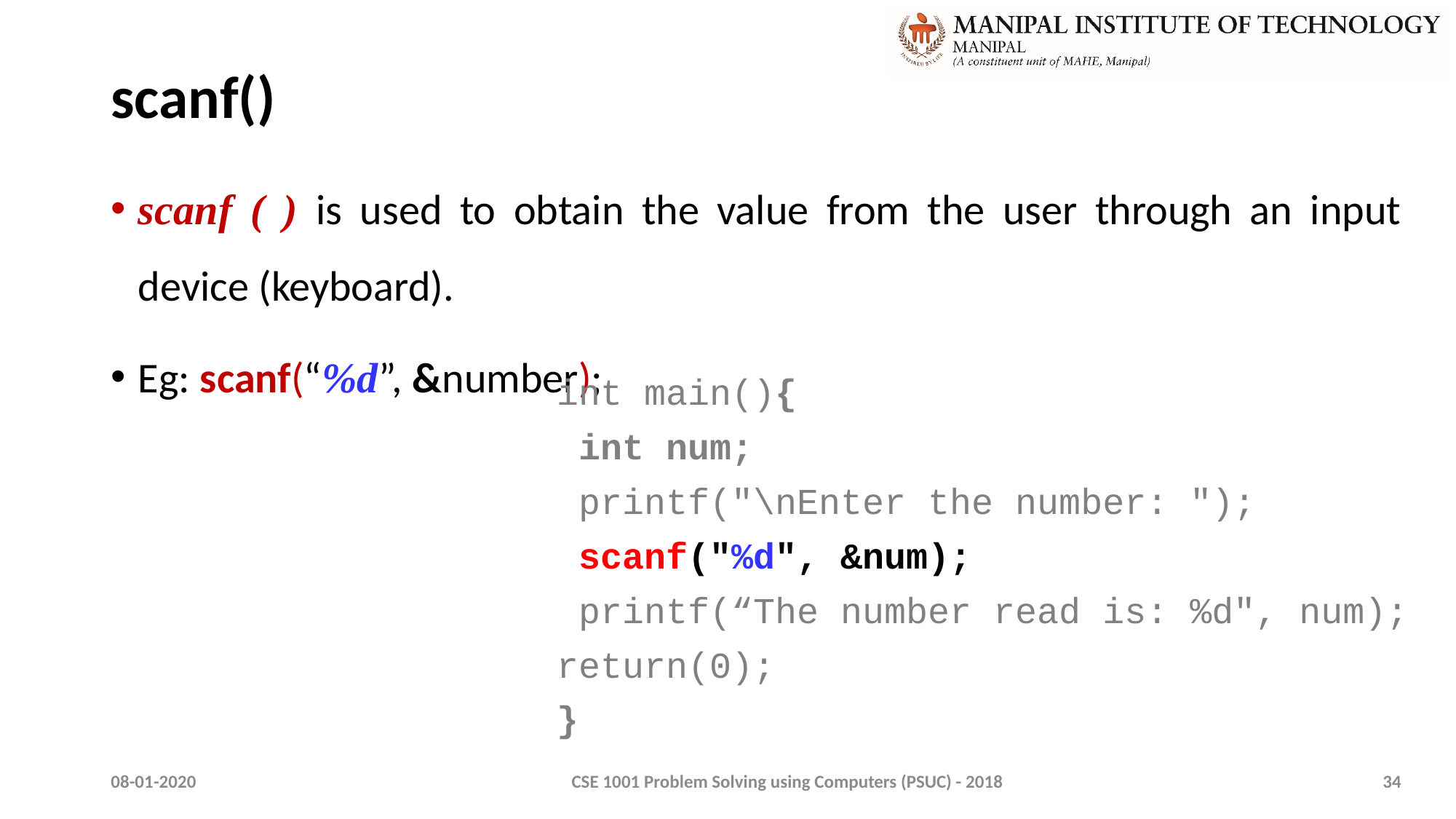

# scanf()
scanf ( ) is used to obtain the value from the user through an input device (keyboard).
Eg: scanf(“%d”, &number);

int main(){
 int num;
 printf("\nEnter the number: ");
 scanf("%d", &num);
 printf(“The number read is: %d", num);
return(0);
}
08-01-2020
CSE 1001 Problem Solving using Computers (PSUC) - 2018
34